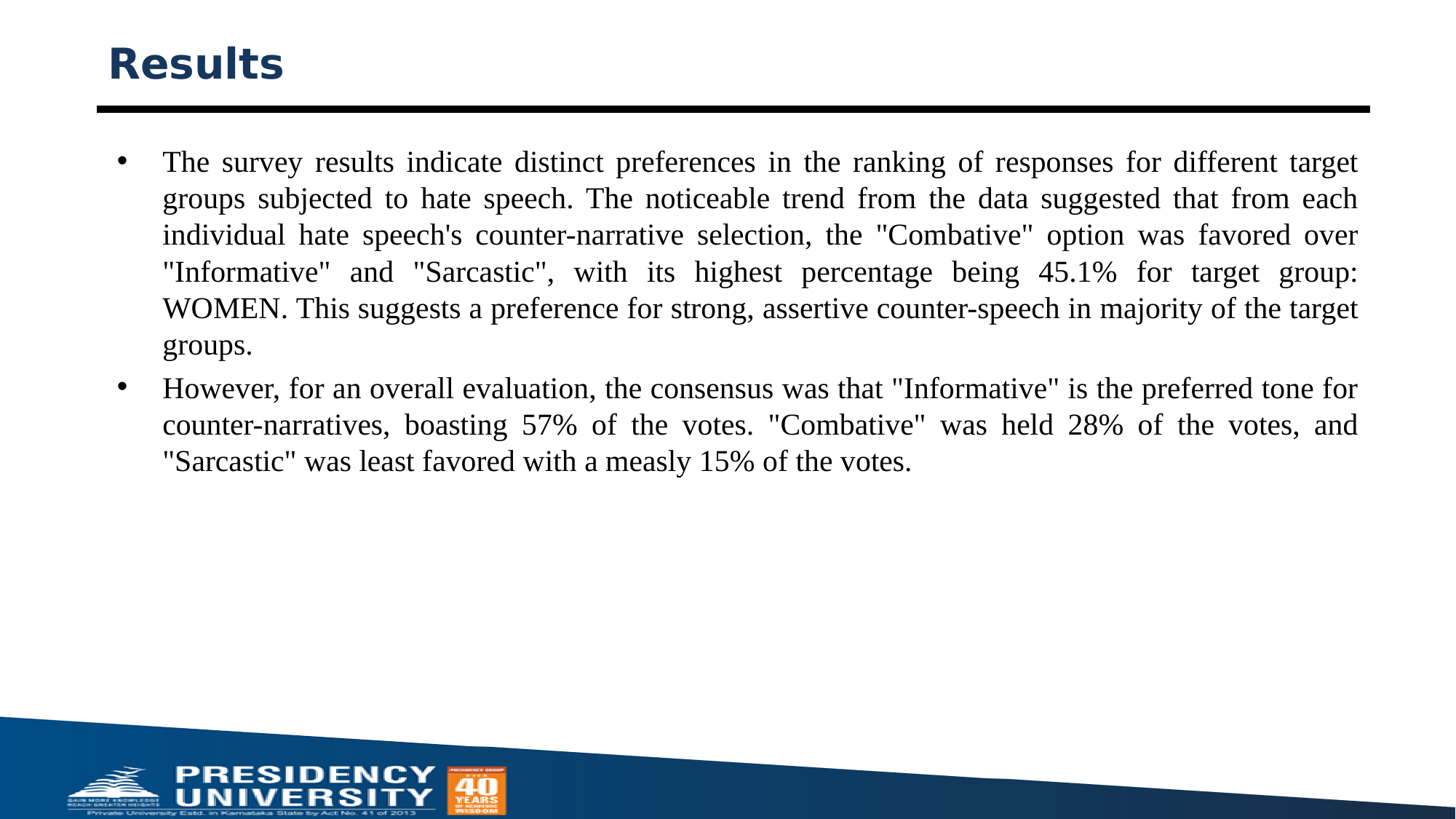

# Results
The survey results indicate distinct preferences in the ranking of responses for different target groups subjected to hate speech. The noticeable trend from the data suggested that from each individual hate speech's counter-narrative selection, the "Combative" option was favored over "Informative" and "Sarcastic", with its highest percentage being 45.1% for target group: WOMEN. This suggests a preference for strong, assertive counter-speech in majority of the target groups.
However, for an overall evaluation, the consensus was that "Informative" is the preferred tone for counter-narratives, boasting 57% of the votes. "Combative" was held 28% of the votes, and "Sarcastic" was least favored with a measly 15% of the votes.